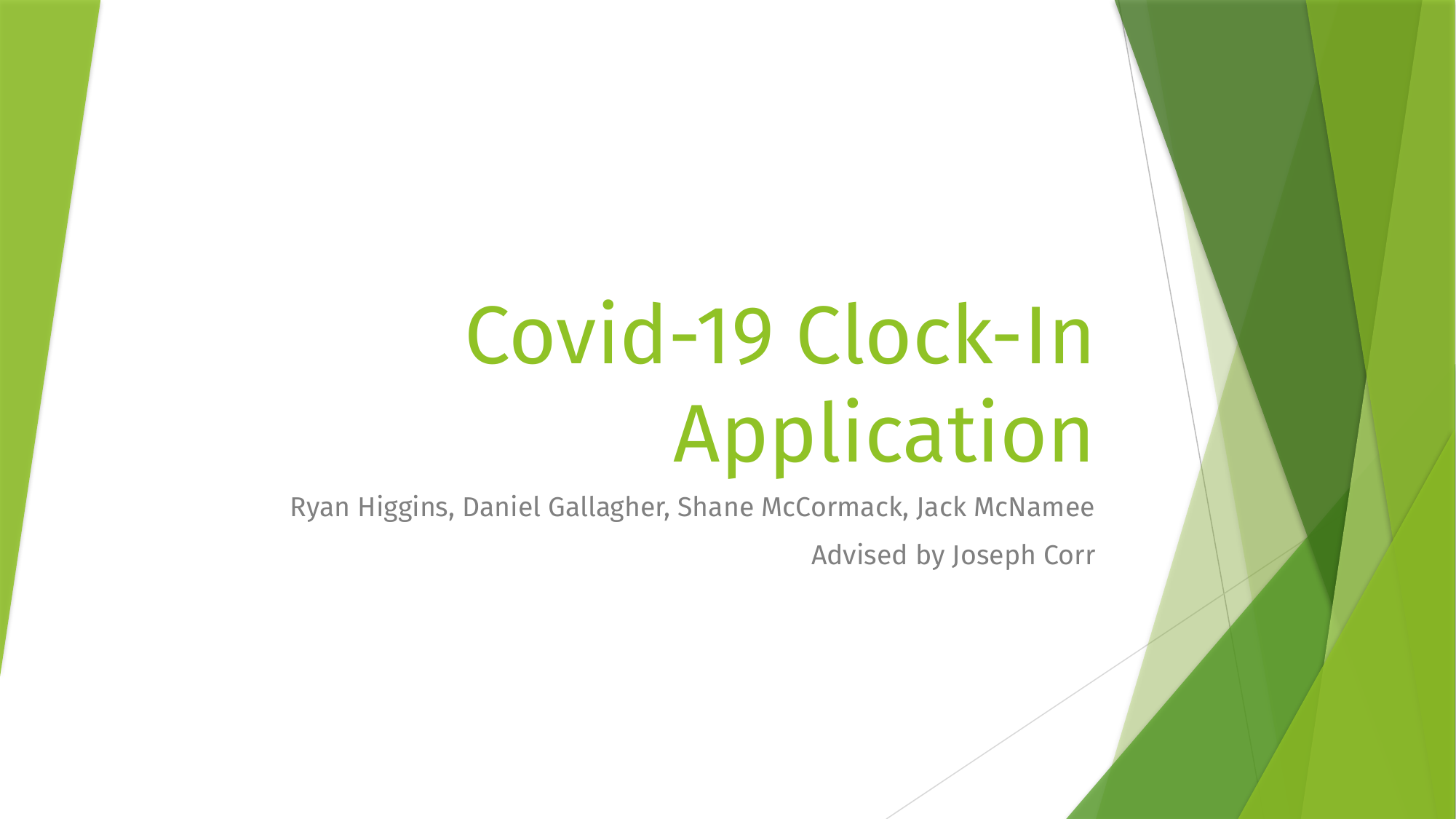

# Covid-19 Clock-In Application
Ryan Higgins, Daniel Gallagher, Shane McCormack, Jack McNamee
Advised by Joseph Corr